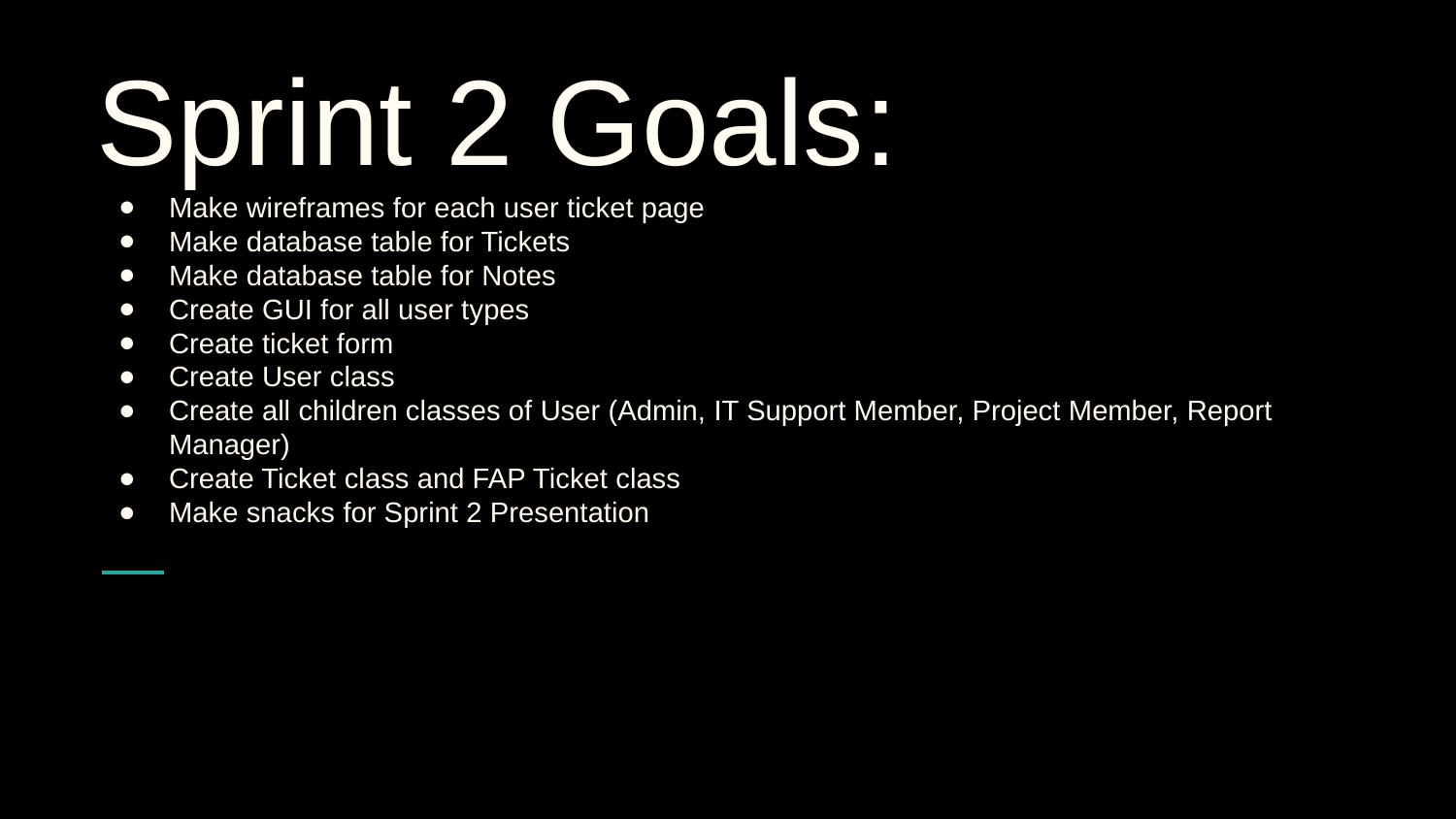

# Sprint 2 Goals:
Make wireframes for each user ticket page
Make database table for Tickets
Make database table for Notes
Create GUI for all user types
Create ticket form
Create User class
Create all children classes of User (Admin, IT Support Member, Project Member, Report Manager)
Create Ticket class and FAP Ticket class
Make snacks for Sprint 2 Presentation